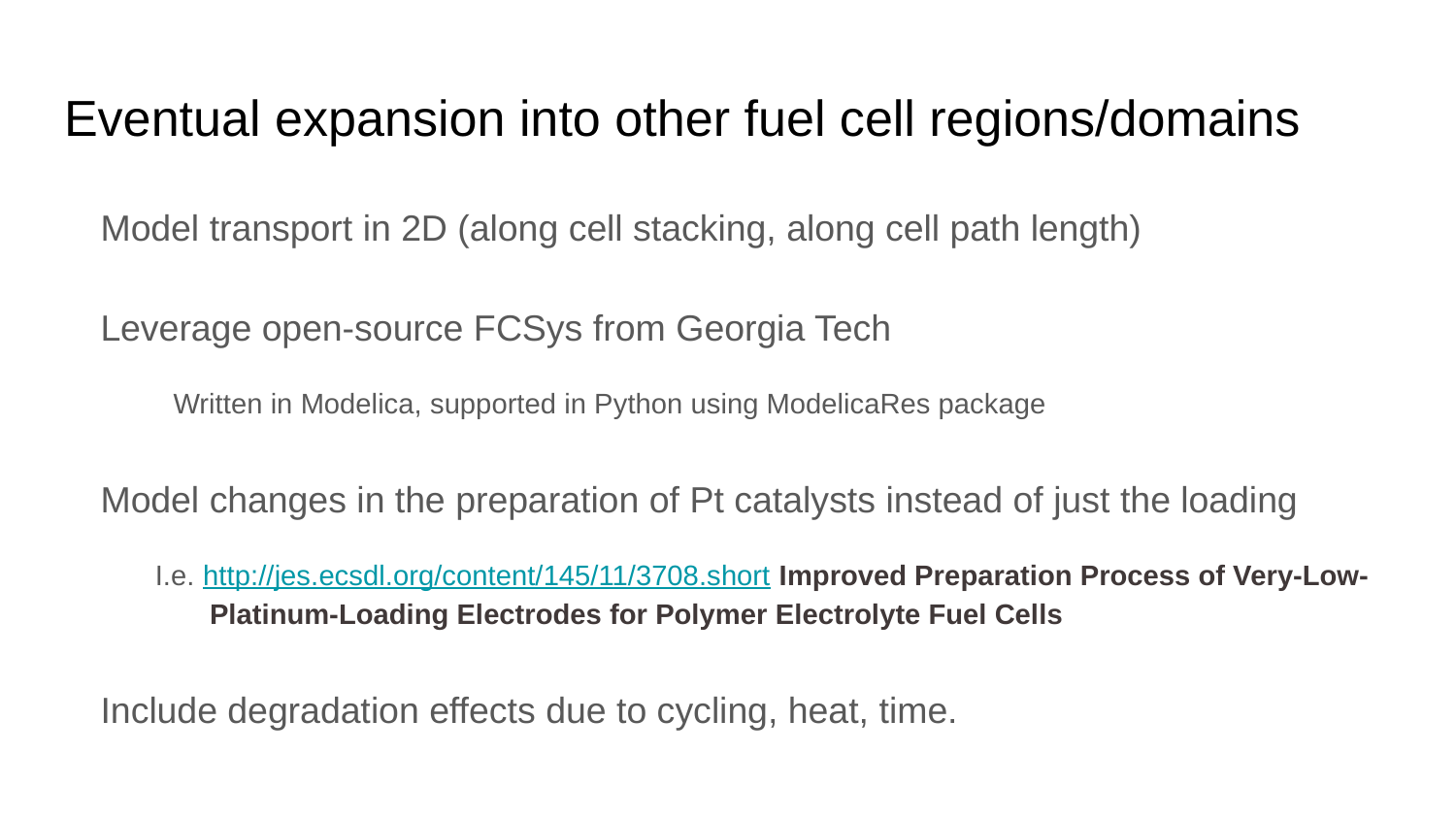

# Eventual expansion into other fuel cell regions/domains
Model transport in 2D (along cell stacking, along cell path length)

Leverage open-source FCSys from Georgia Tech
Written in Modelica, supported in Python using ModelicaRes package

Model changes in the preparation of Pt catalysts instead of just the loading
I.e. http://jes.ecsdl.org/content/145/11/3708.short Improved Preparation Process of Very‐Low‐Platinum‐Loading Electrodes for Polymer Electrolyte Fuel Cells

Include degradation effects due to cycling, heat, time.